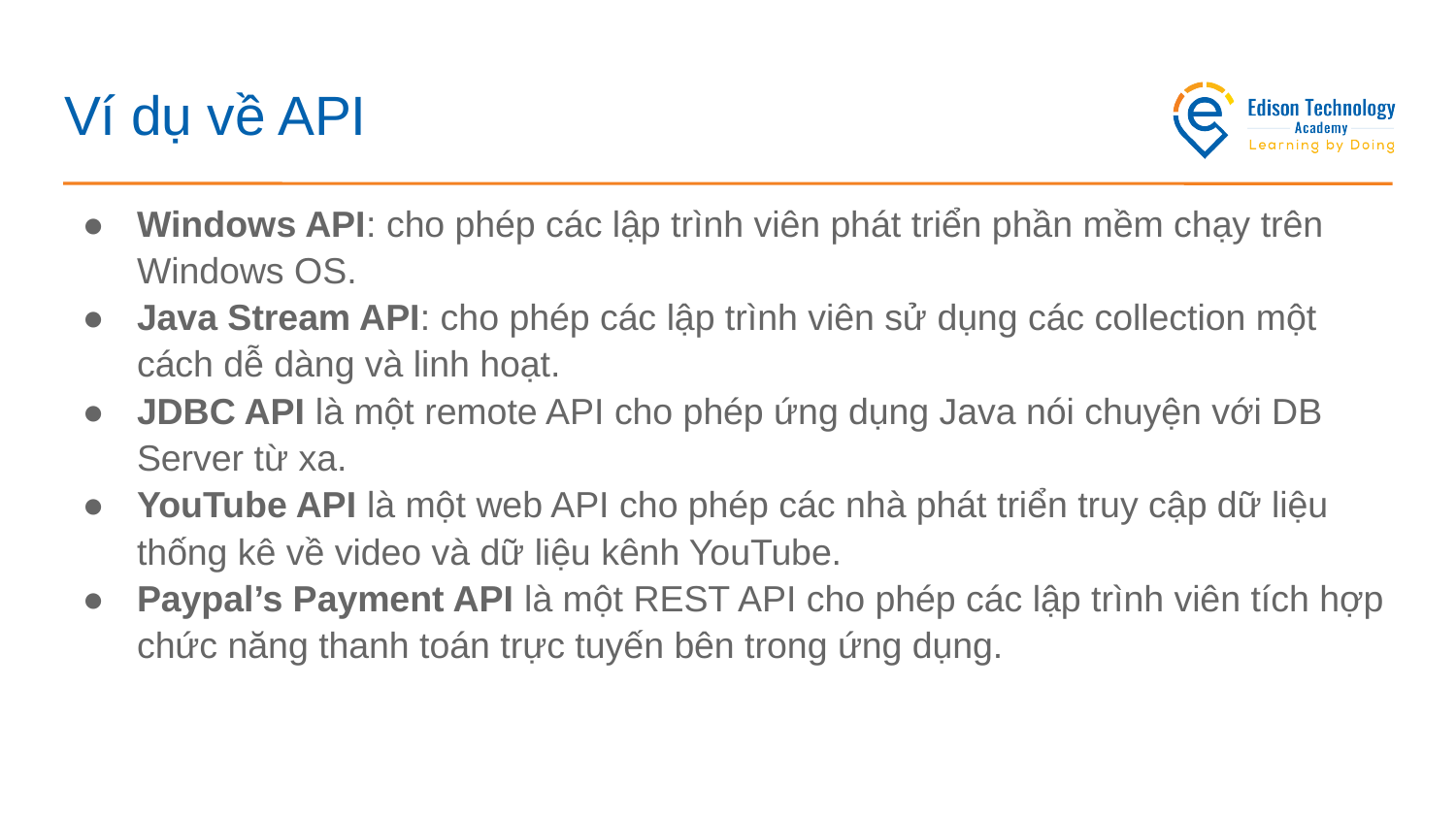

# Ví dụ về API
Windows API: cho phép các lập trình viên phát triển phần mềm chạy trên Windows OS.
Java Stream API: cho phép các lập trình viên sử dụng các collection một cách dễ dàng và linh hoạt.
JDBC API là một remote API cho phép ứng dụng Java nói chuyện với DB Server từ xa.
YouTube API là một web API cho phép các nhà phát triển truy cập dữ liệu thống kê về video và dữ liệu kênh YouTube.
Paypal’s Payment API là một REST API cho phép các lập trình viên tích hợp chức năng thanh toán trực tuyến bên trong ứng dụng.